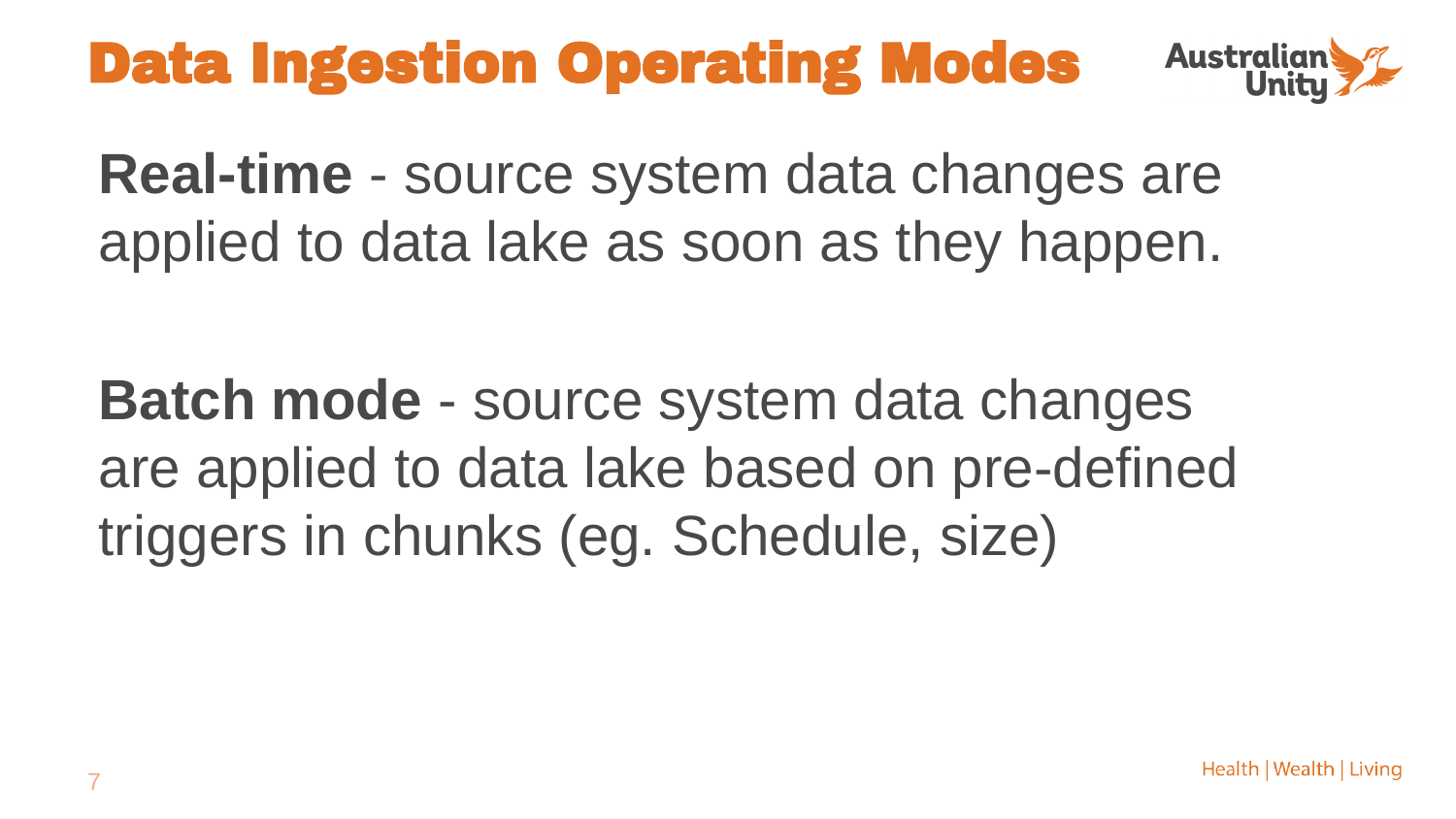

# Data Ingestion Operating Modes
Real-time - source system data changes are applied to data lake as soon as they happen.

Batch mode - source system data changes are applied to data lake based on pre-defined triggers in chunks (eg. Schedule, size)

7